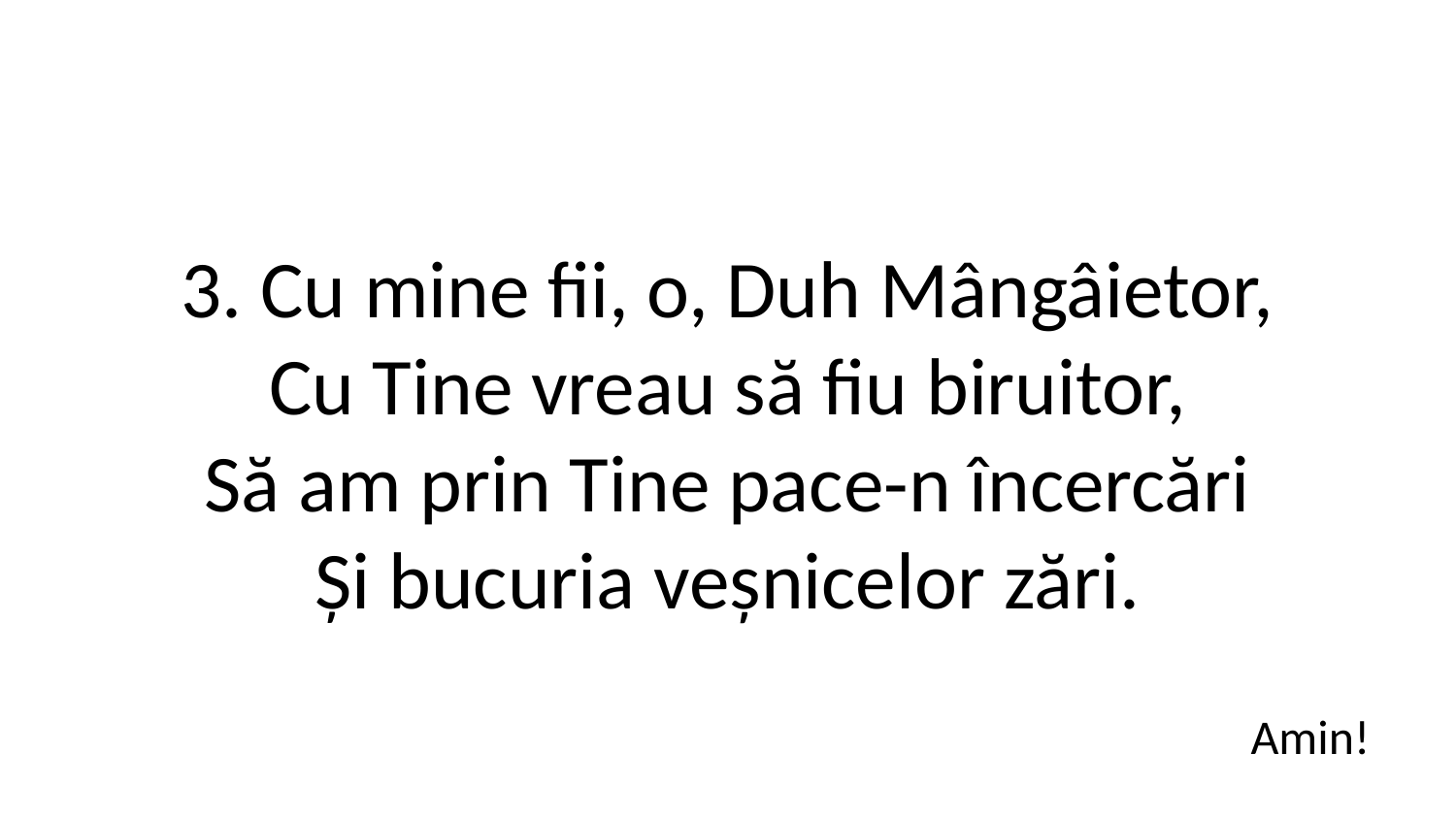

3. Cu mine fii, o, Duh Mângâietor,
Cu Tine vreau să fiu biruitor,
Să am prin Tine pace-n încercări
Și bucuria veșnicelor zări.

Amin!